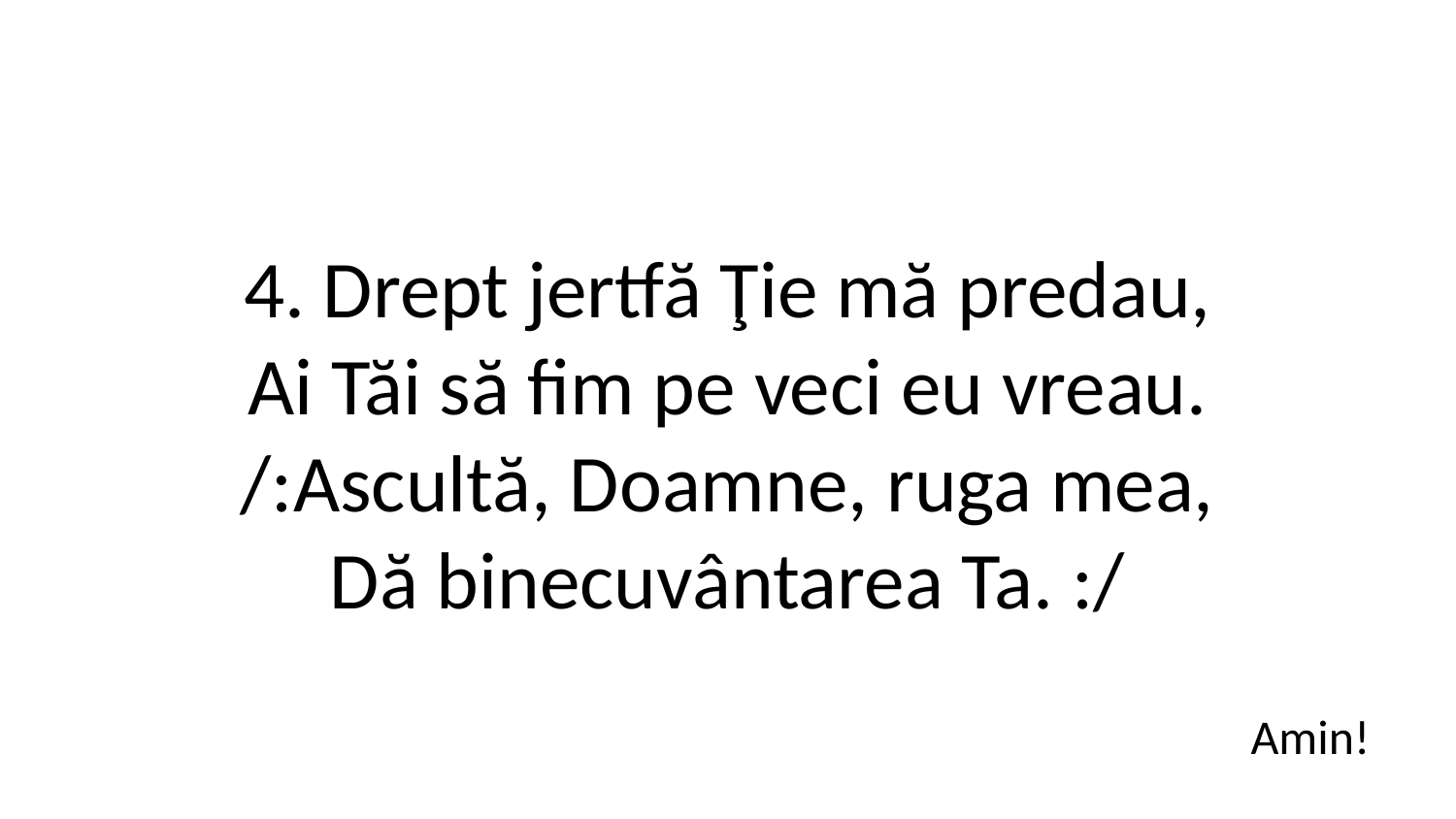

4. Drept jertfă Ţie mă predau,
Ai Tăi să fim pe veci eu vreau.
/:Ascultă, Doamne, ruga mea,
Dă binecuvântarea Ta. :/

Amin!